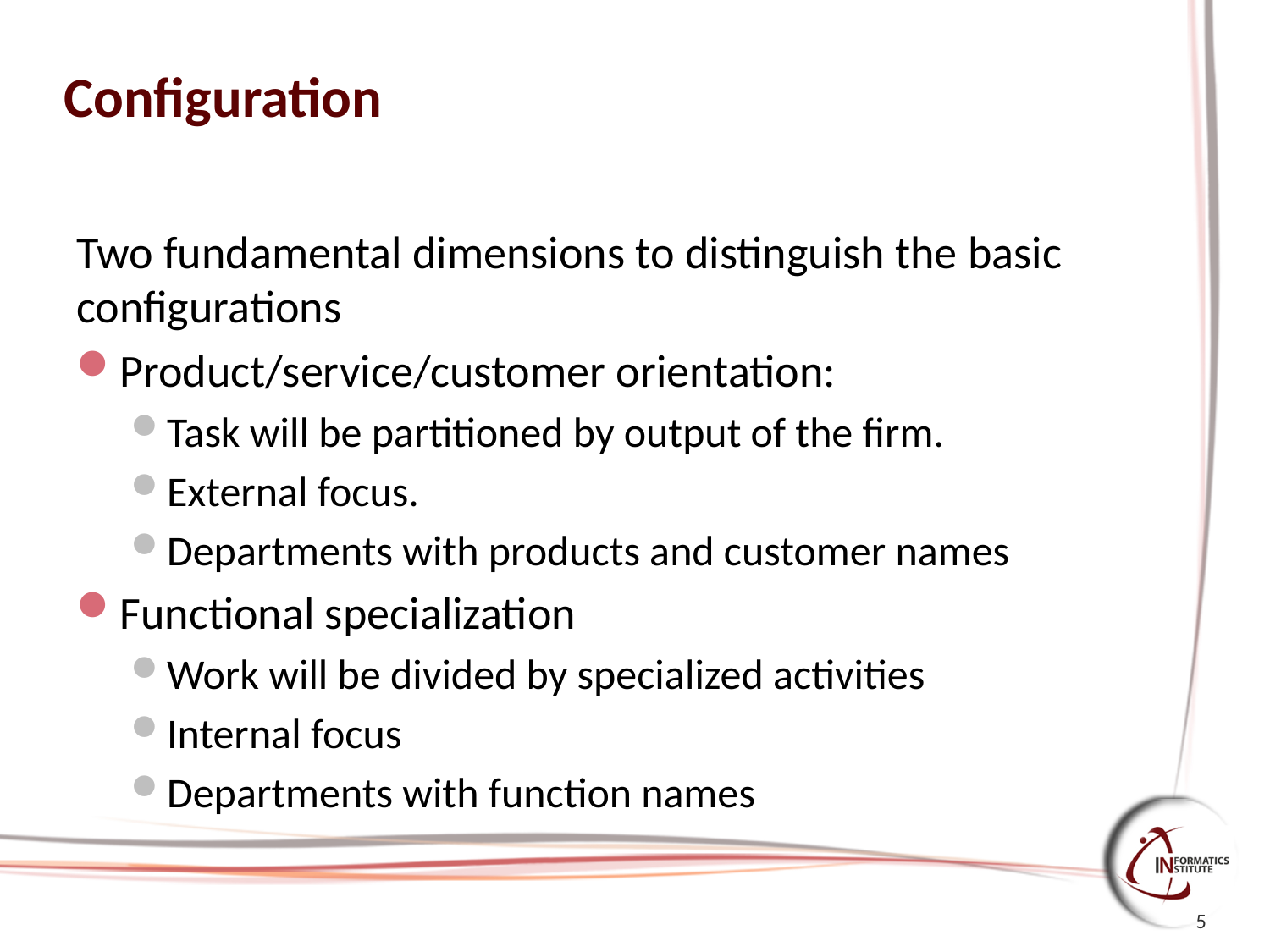

# Configuration
Two fundamental dimensions to distinguish the basic configurations
Product/service/customer orientation:
Task will be partitioned by output of the firm.
External focus.
Departments with products and customer names
Functional specialization
Work will be divided by specialized activities
Internal focus
Departments with function names

5